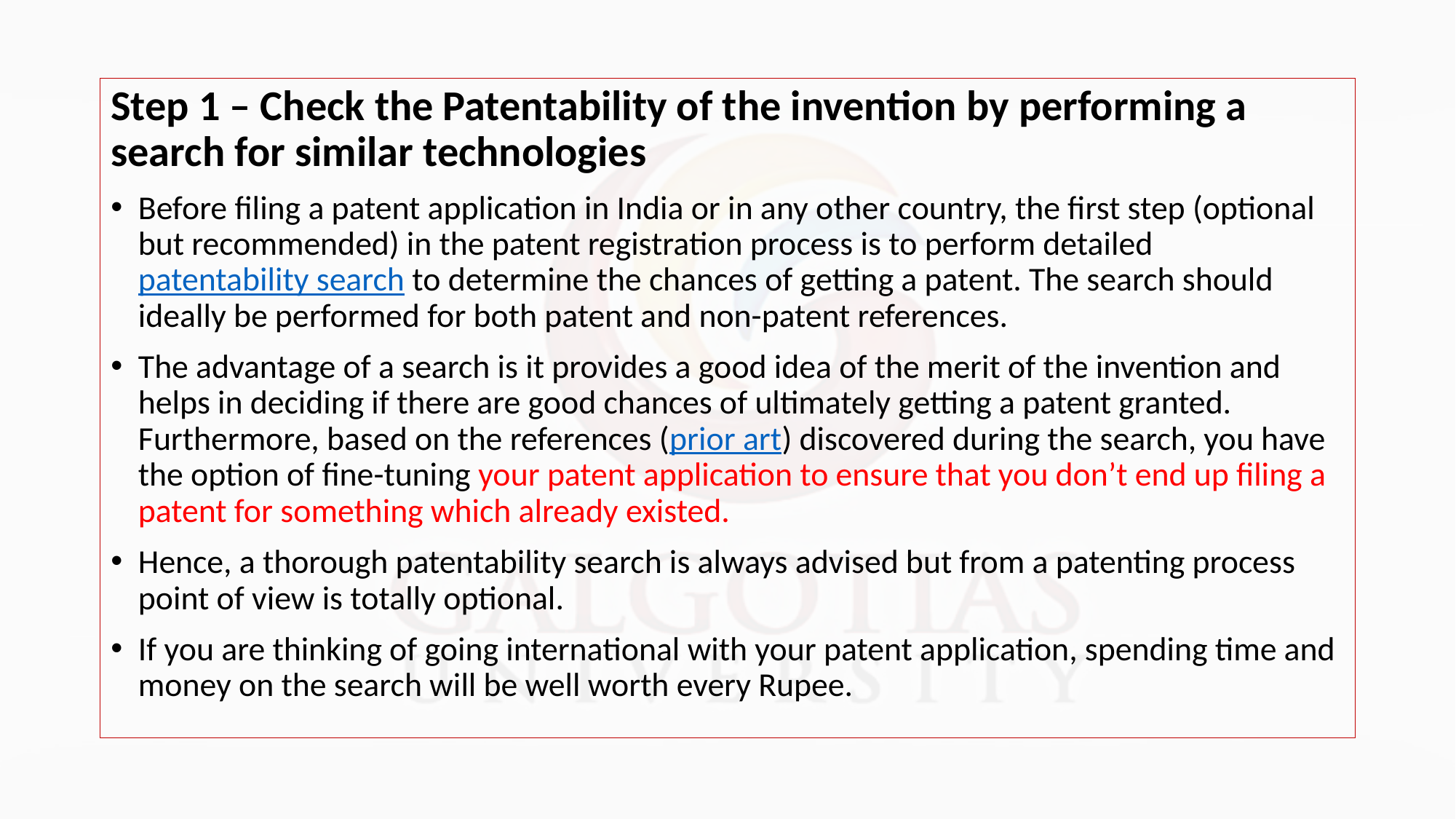

Step 1 – Check the Patentability of the invention by performing a search for similar technologies
Before filing a patent application in India or in any other country, the first step (optional but recommended) in the patent registration process is to perform detailed patentability search to determine the chances of getting a patent. The search should ideally be performed for both patent and non-patent references.
The advantage of a search is it provides a good idea of the merit of the invention and helps in deciding if there are good chances of ultimately getting a patent granted. Furthermore, based on the references (prior art) discovered during the search, you have the option of fine-tuning your patent application to ensure that you don’t end up filing a patent for something which already existed.
Hence, a thorough patentability search is always advised but from a patenting process point of view is totally optional.
If you are thinking of going international with your patent application, spending time and money on the search will be well worth every Rupee.